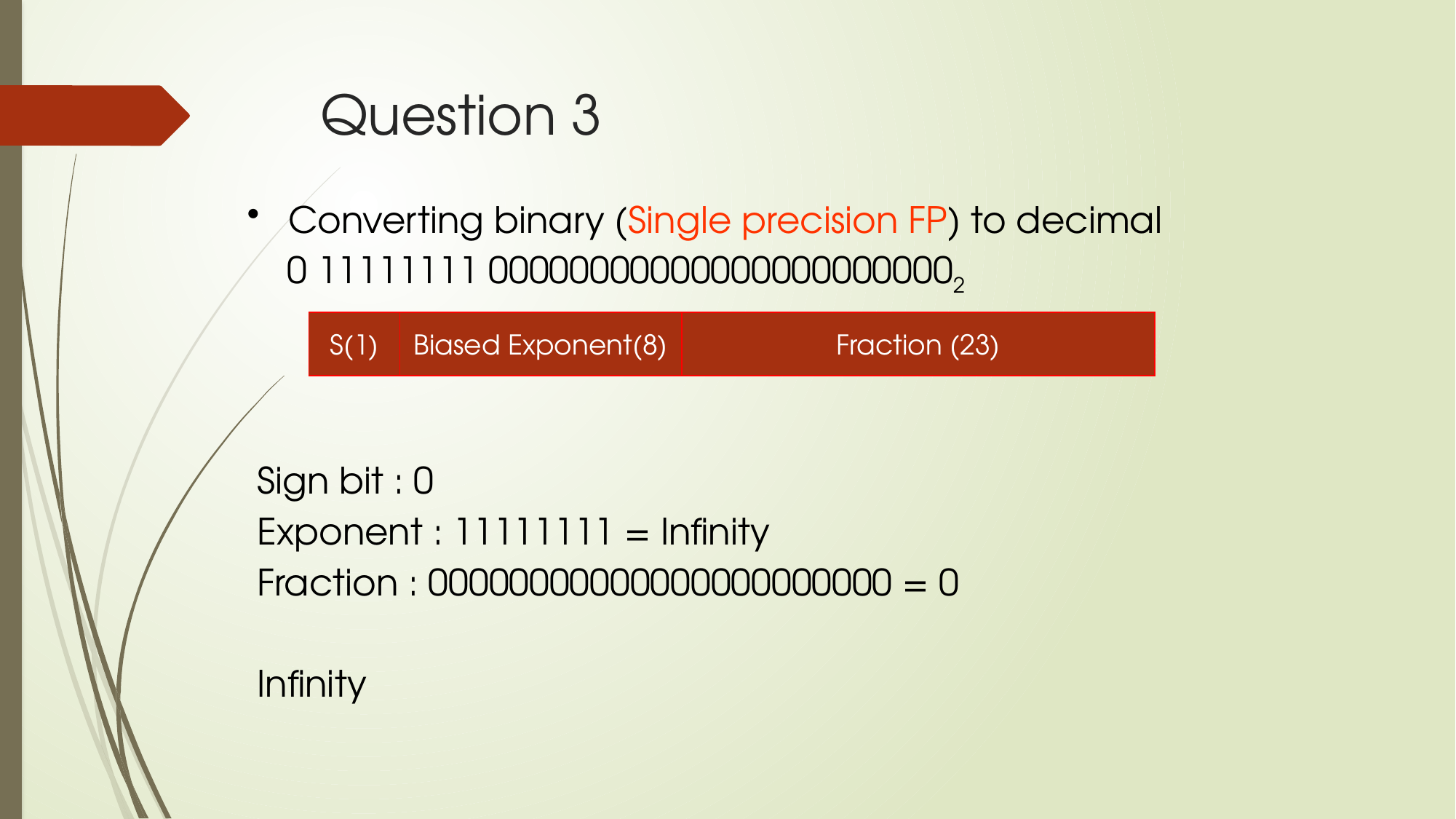

# Question 3
Converting binary (Single precision FP) to decimal
    0 11111111 000000000000000000000002

 Sign bit : 0
 Exponent : 11111111 = Infinity
 Fraction : 00000000000000000000000 = 0

 Infinity

S(1)
Biased Exponent(8)
Fraction (23)